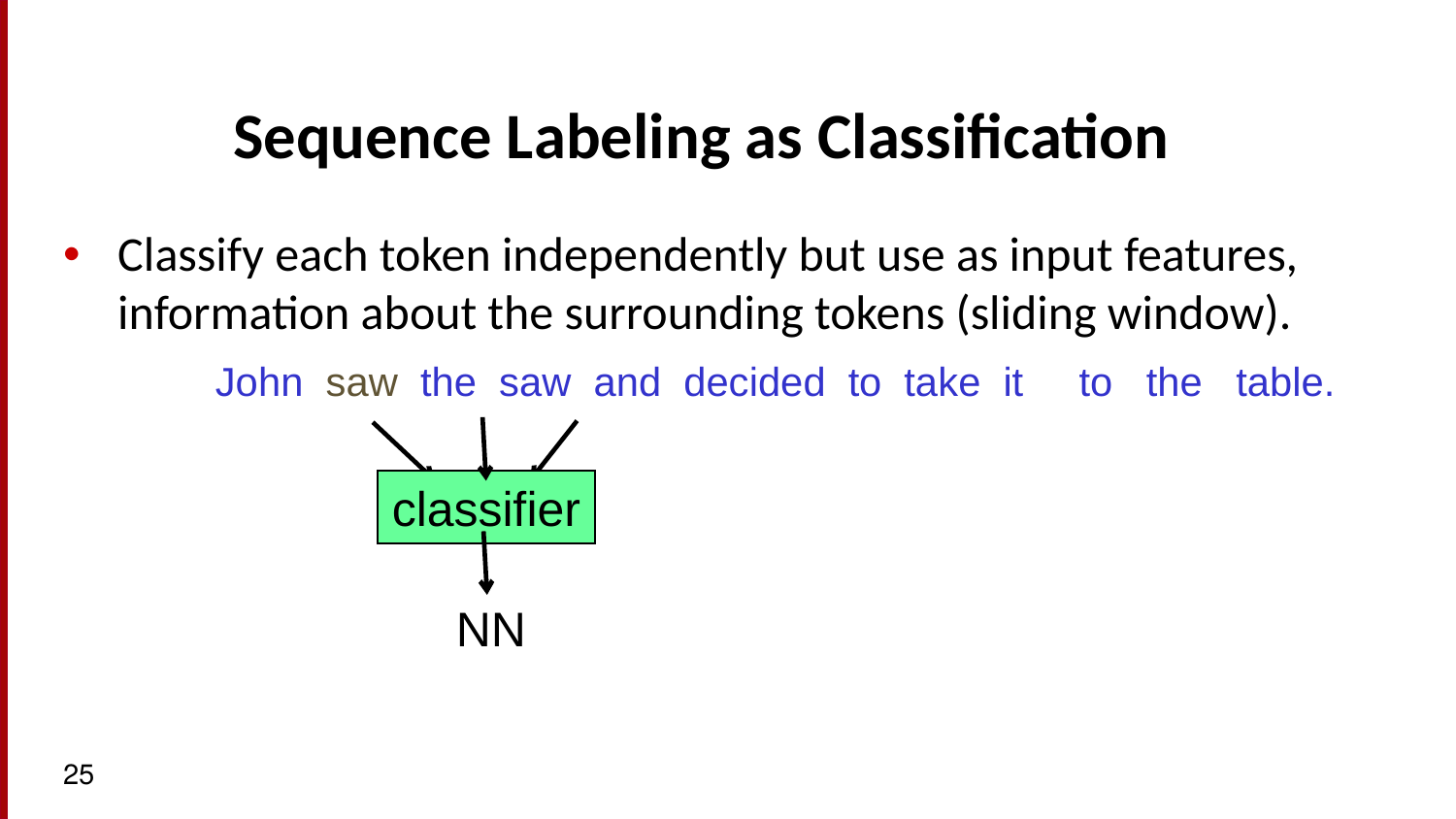

# Sequence Labeling as Classification
Classify each token independently but use as input features, information about the surrounding tokens (sliding window).
John  saw  the  saw  and  decided  to  take  it     to   the   table.

classifier

NN
25